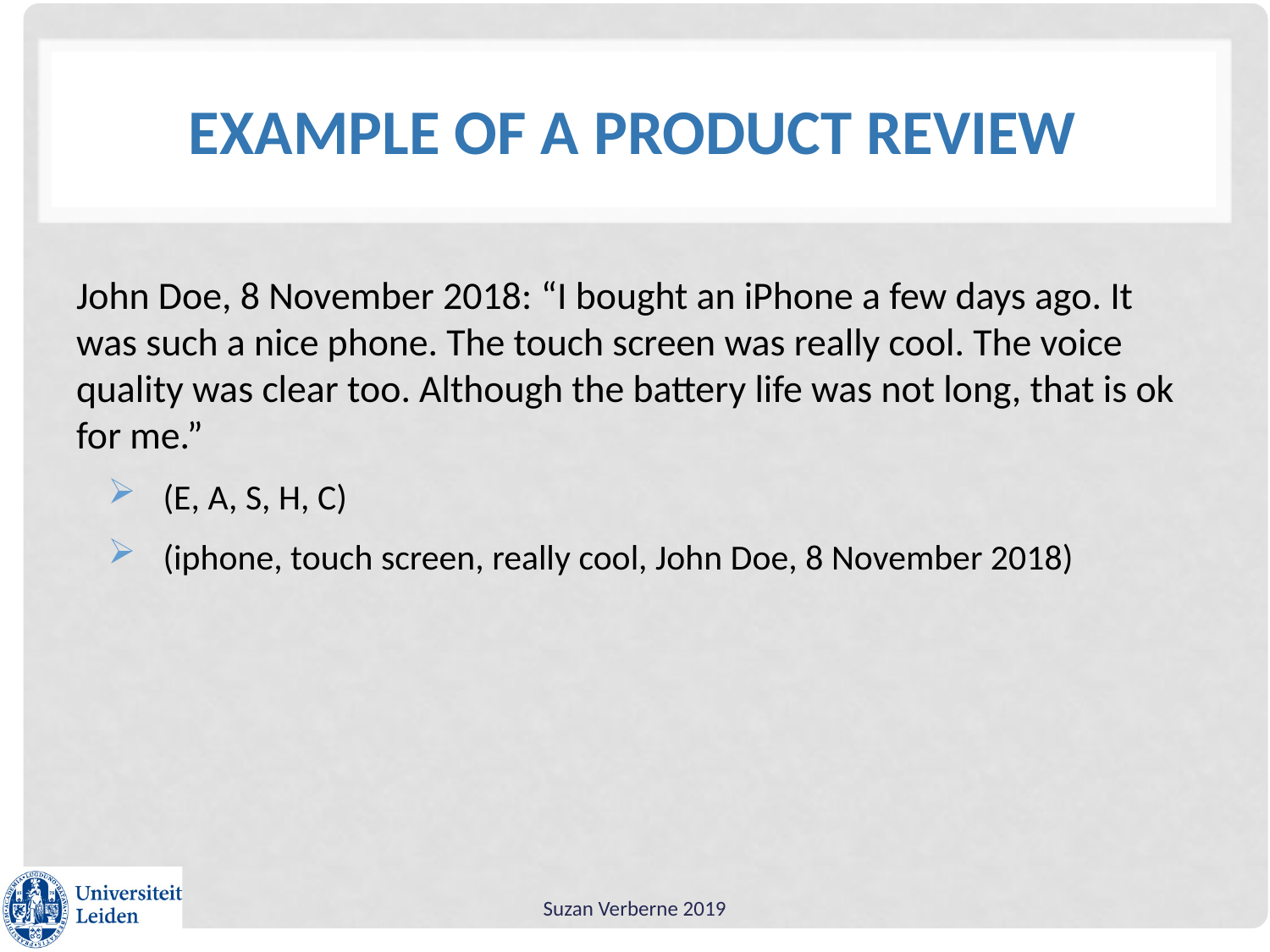

# Example of a Product Review
John Doe, 8 November 2018: “I bought an iPhone a few days ago. It was such a nice phone. The touch screen was really cool. The voice quality was clear too. Although the battery life was not long, that is ok for me.”
(E, A, S, H, C)
(iphone, touch screen, really cool, John Doe, 8 November 2018)

Suzan Verberne 2019